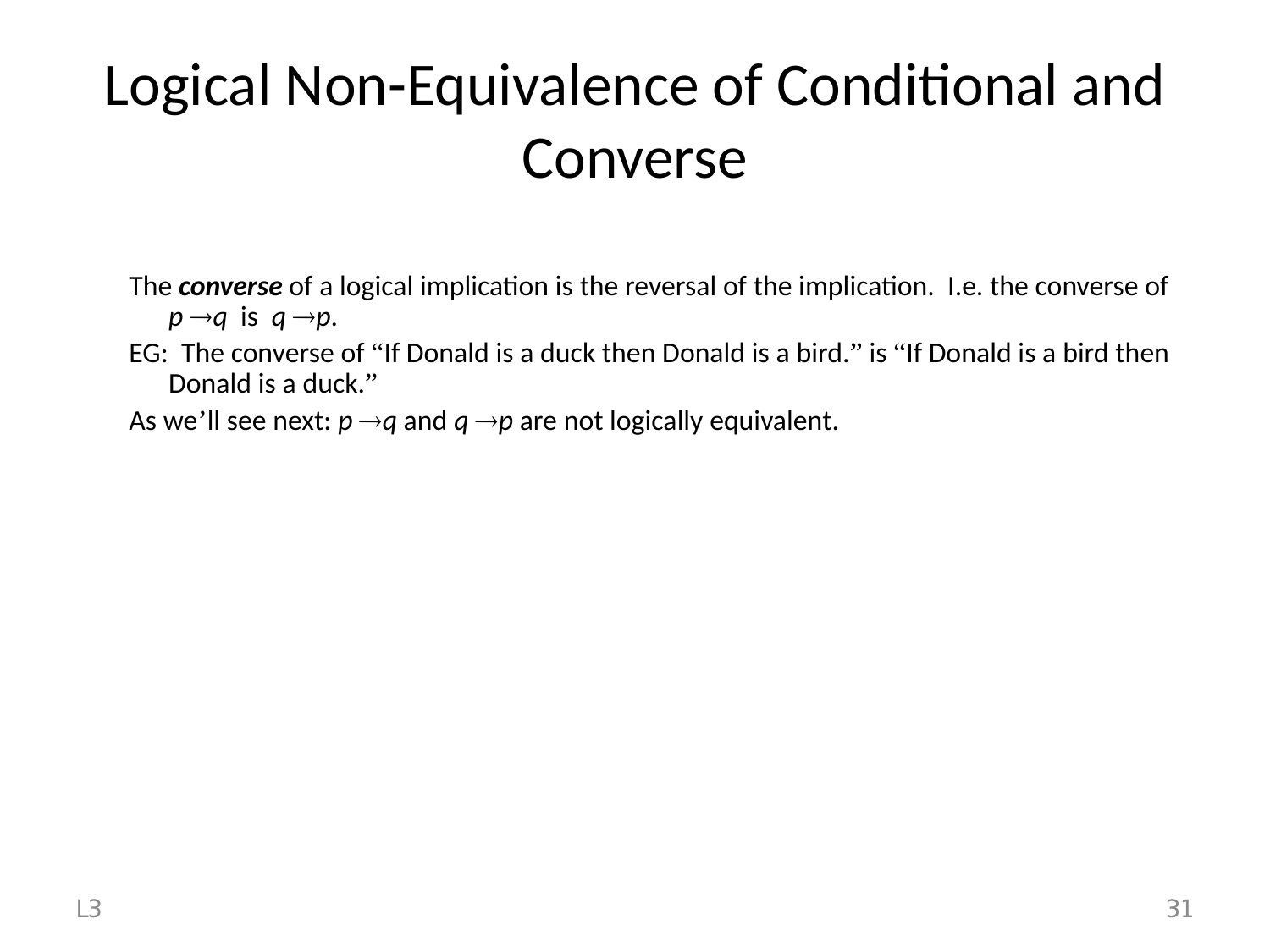

# Logical Non-Equivalence of Conditional and Converse
The converse of a logical implication is the reversal of the implication.  I.e. the converse of p →q  is  q →p.
EG:  The converse of “If Donald is a duck then Donald is a bird.” is “If Donald is a bird then Donald is a duck.”
As we’ll see next: p →q and q →p are not logically equivalent.
L3
31